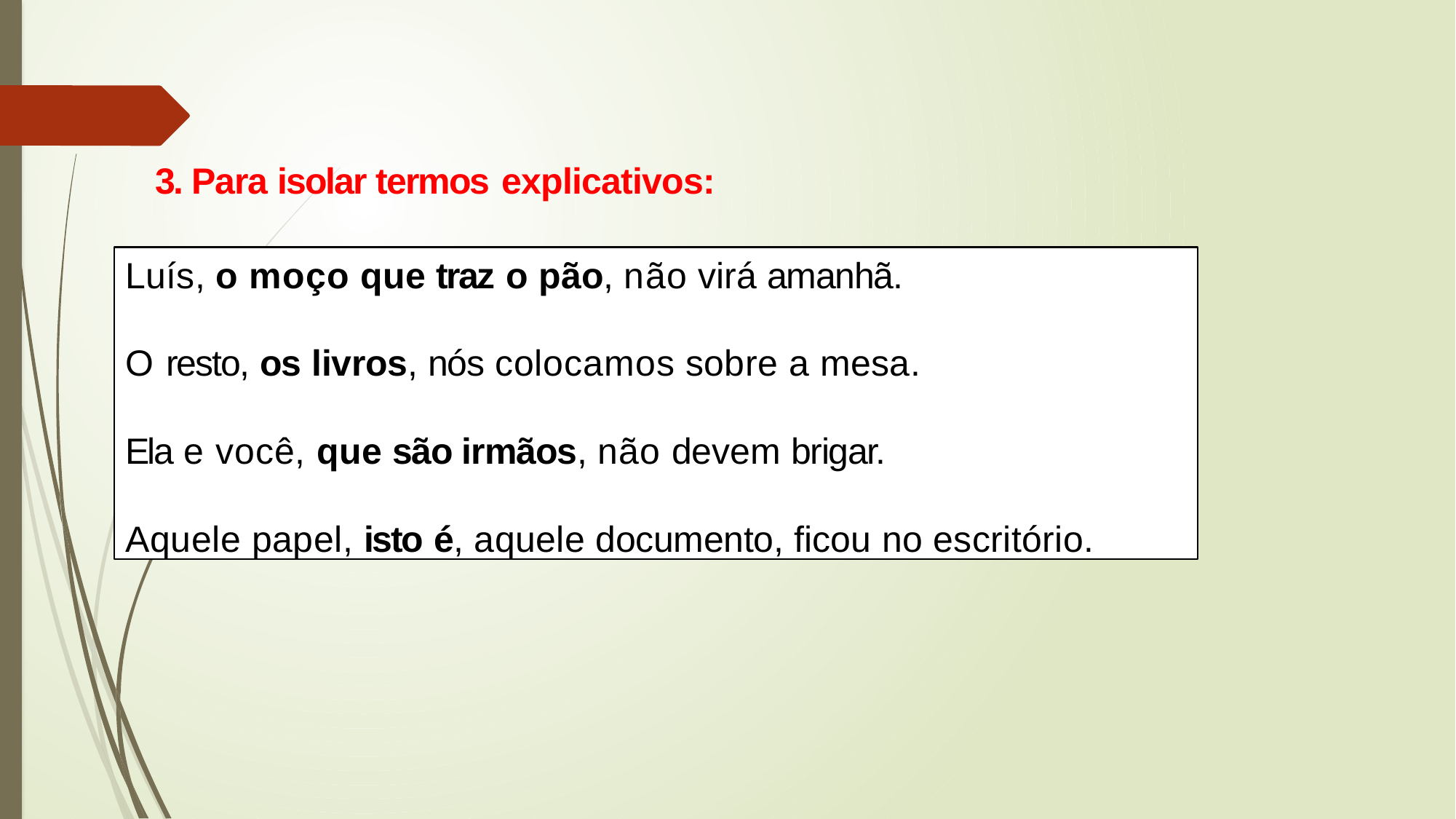

# 3. Para isolar termos explicativos:
Luís, o moço que traz o pão, não virá amanhã.

O resto, os livros, nós colocamos sobre a mesa.

Ela e você, que são irmãos, não devem brigar.

Aquele papel, isto é, aquele documento, ficou no escritório.